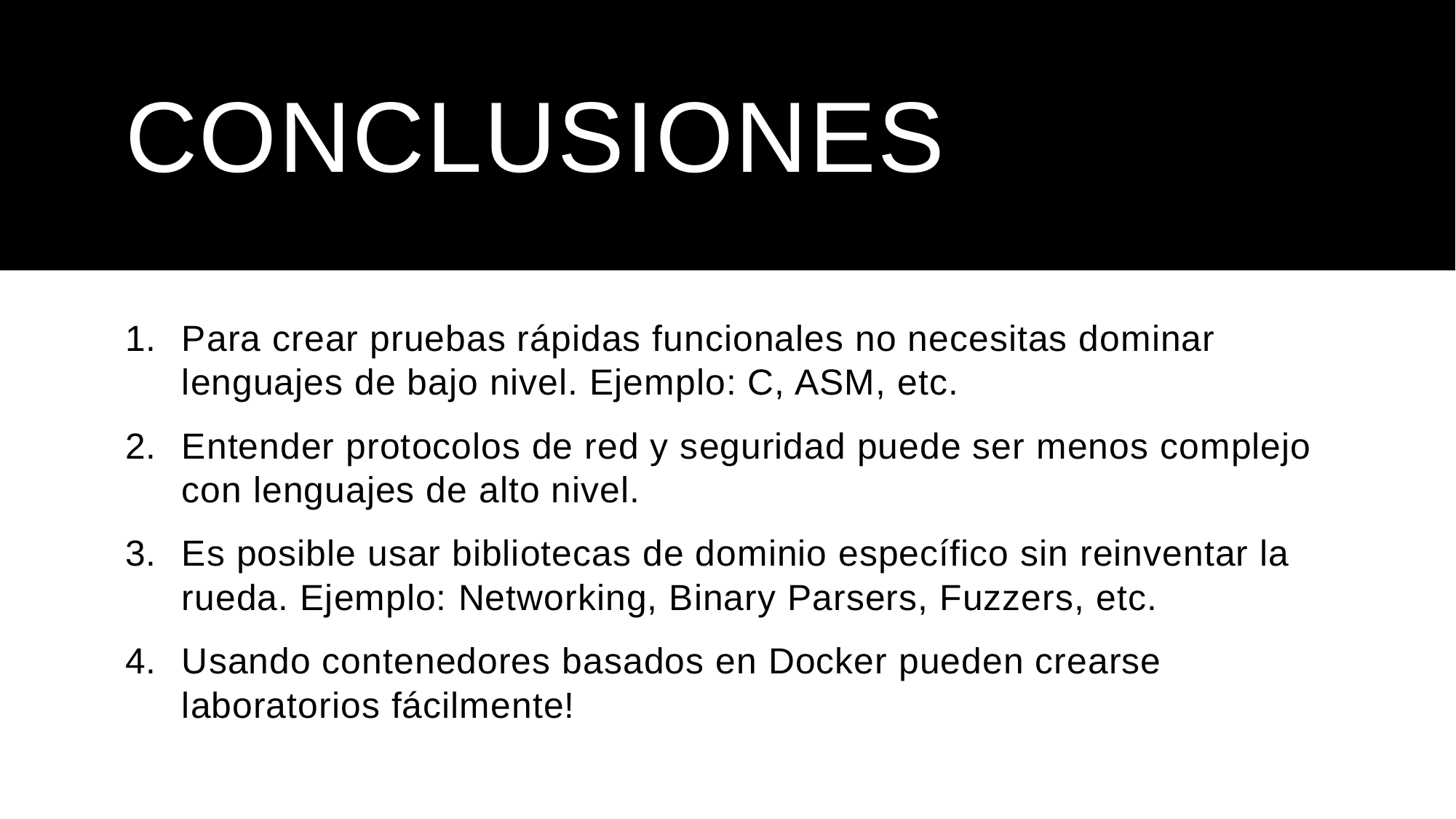

# Conclusiones
Para crear pruebas rápidas funcionales no necesitas dominar lenguajes de bajo nivel. Ejemplo: C, ASM, etc.
Entender protocolos de red y seguridad puede ser menos complejo con lenguajes de alto nivel.
Es posible usar bibliotecas de dominio específico sin reinventar la rueda. Ejemplo: Networking, Binary Parsers, Fuzzers, etc.
Usando contenedores basados en Docker pueden crearse laboratorios fácilmente!